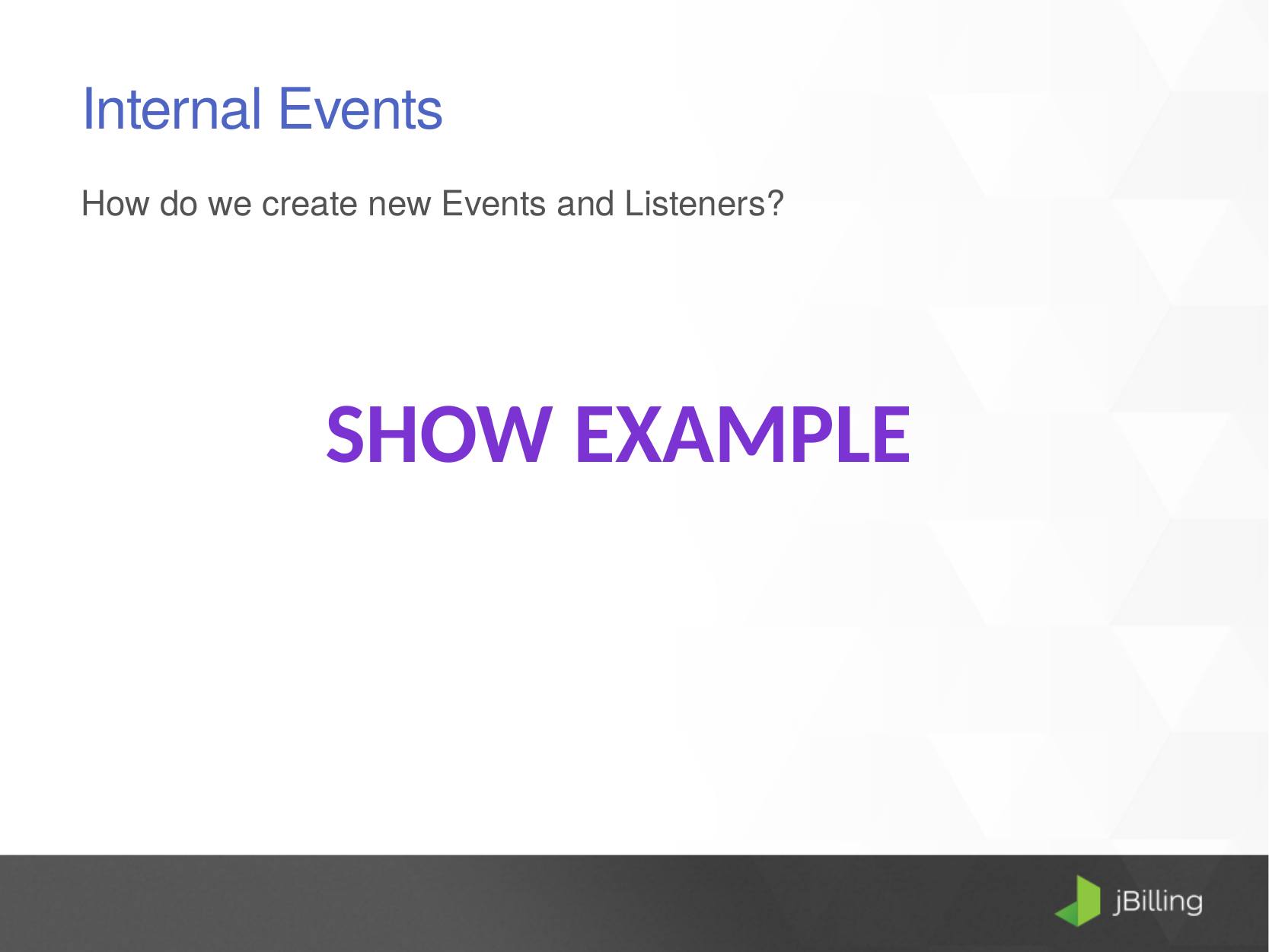

# Internal Events
How do we create new Events and Listeners?

Show Example